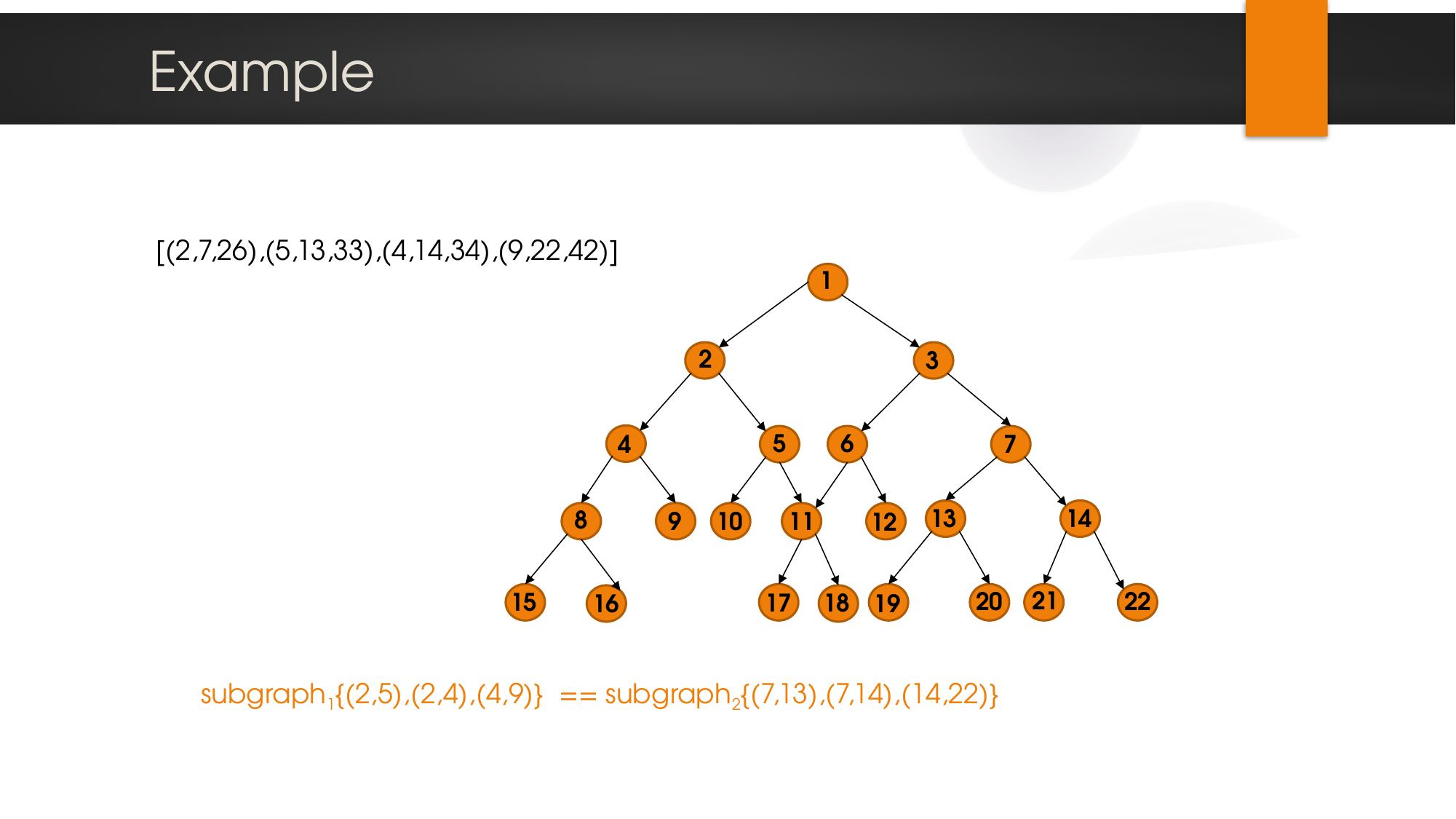

# Example

[(2,7,26),(5,13,33),(4,14,34),(9,22,42)]
1

2
3

6
5
4
7

14
13
8

11
9
10
12

21
20
22
15
18
17
19
16

subgraph1{(2,5),(2,4),(4,9)}  == subgraph2{(7,13),(7,14),(14,22)}